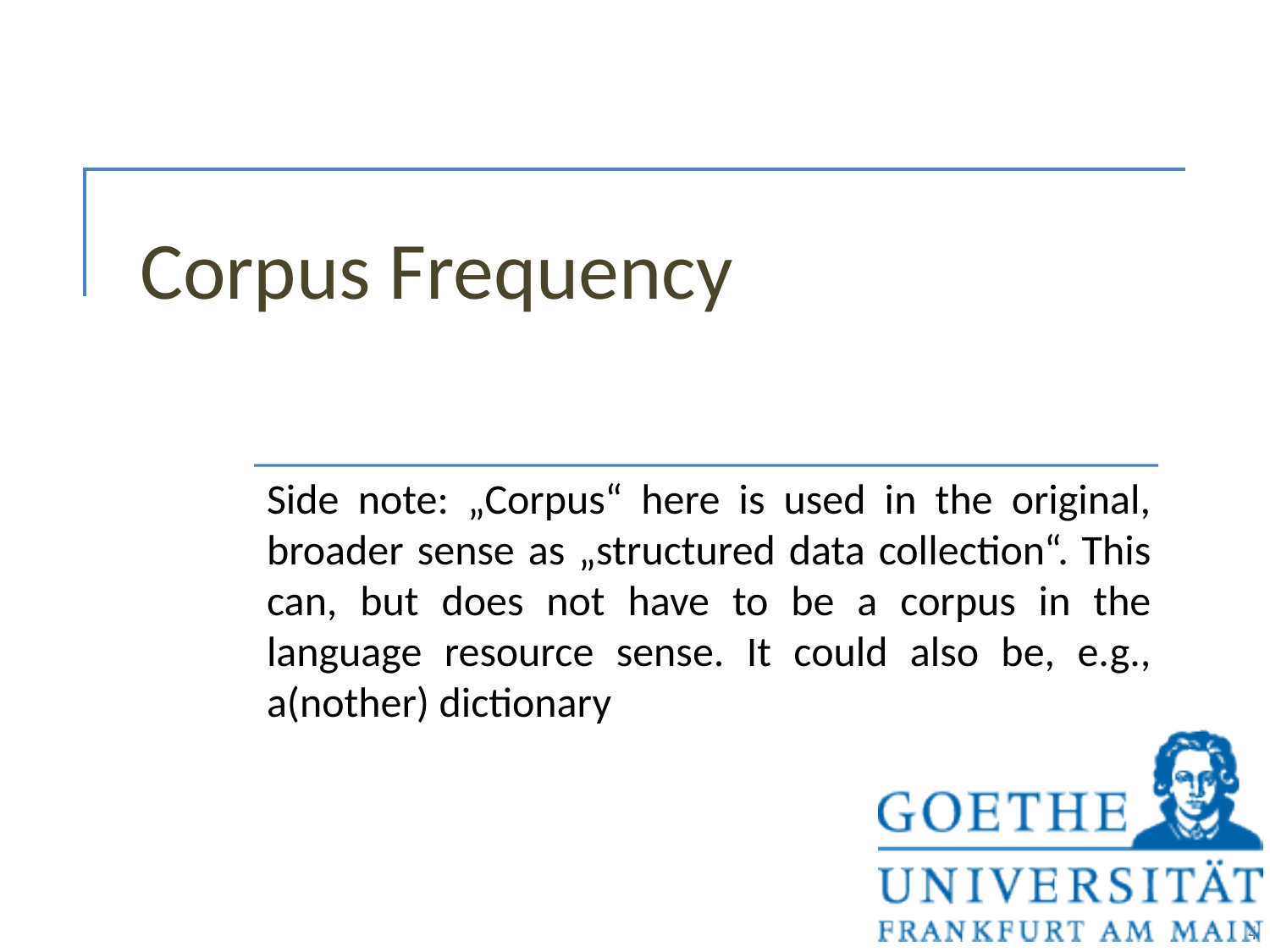

# Corpus Frequency
Side note: „Corpus“ here is used in the original, broader sense as „structured data collection“. This can, but does not have to be a corpus in the language resource sense. It could also be, e.g., a(nother) dictionary
4